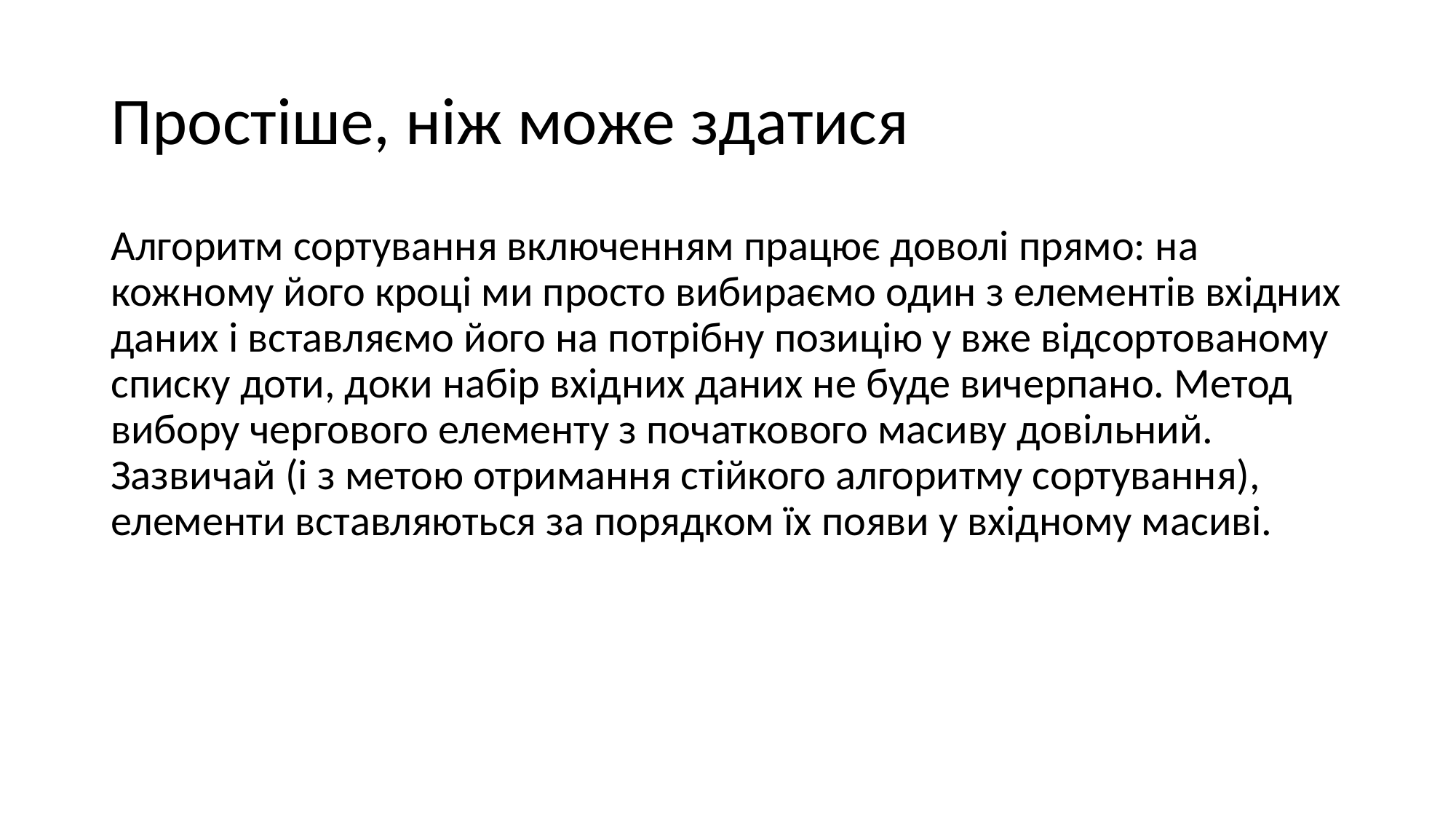

# Простіше, ніж може здатися
Алгоритм сортування включенням працює доволі прямо: на кожному його кроці ми просто вибираємо один з елементів вхідних даних і вставляємо його на потрібну позицію у вже відсортованому списку доти, доки набір вхідних даних не буде вичерпано. Метод вибору чергового елементу з початкового масиву довільний. Зазвичай (і з метою отримання стійкого алгоритму сортування), елементи вставляються за порядком їх появи у вхідному масиві.